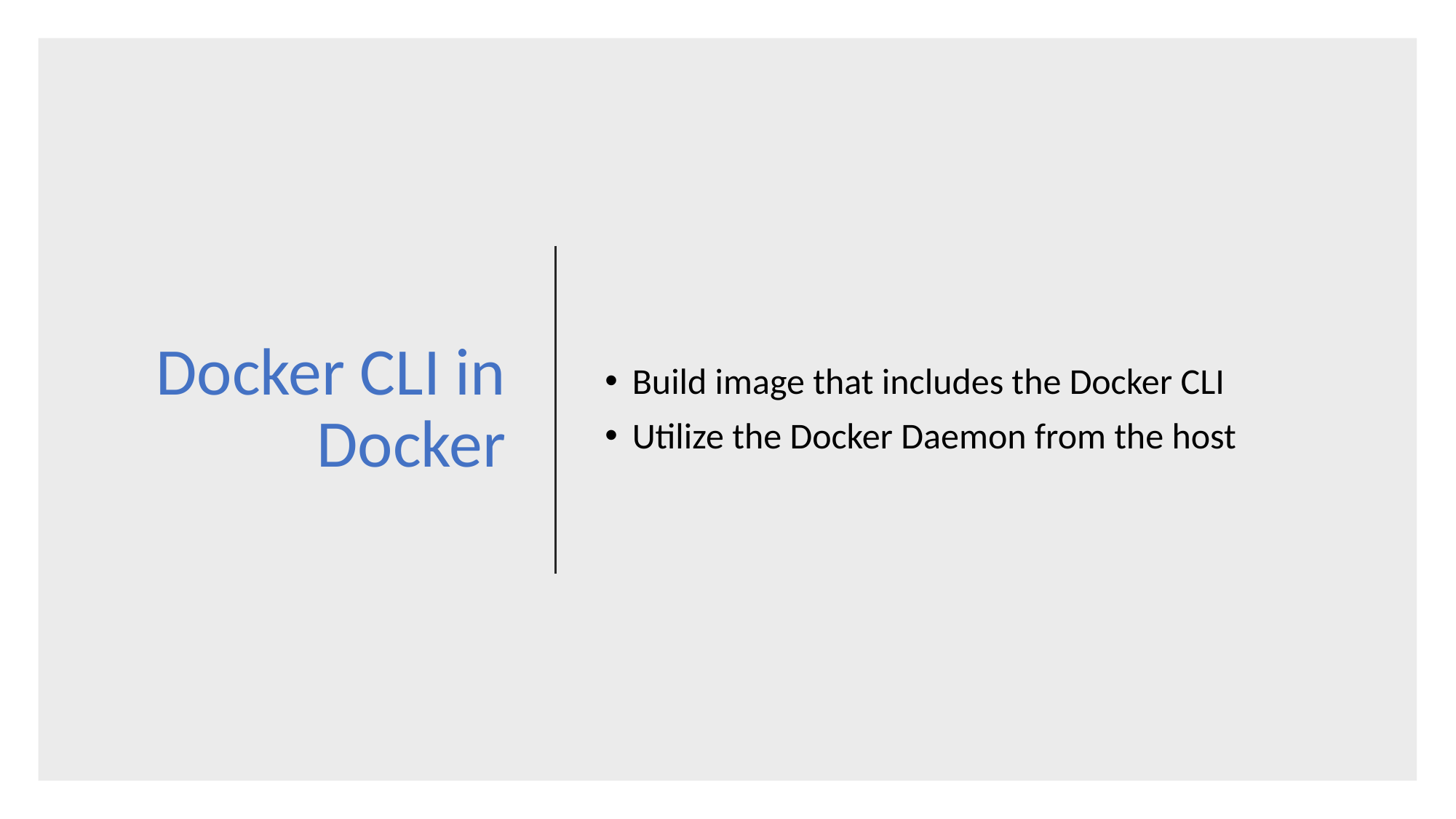

# Docker CLI in Docker
Build image that includes the Docker CLI
Utilize the Docker Daemon from the host